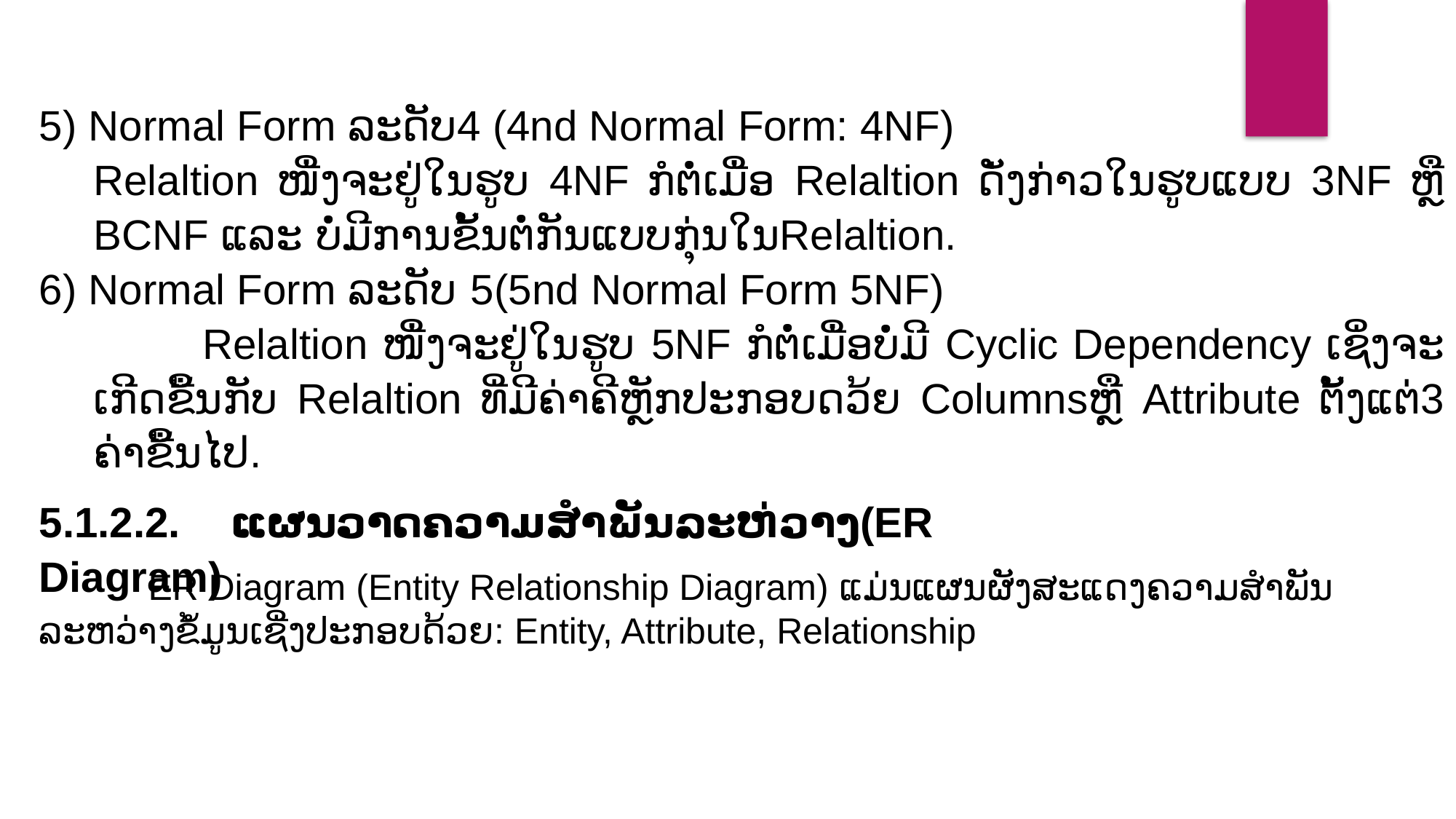

5) Normal Form ລະດັບ4 (4nd Normal Form: 4NF)
Relaltion ໜື່ງຈະຢູ່ໃນຮູບ 4NF ກໍຕໍ່ເມື່ອ Relaltion ດັ່ງກ່າວໃນຮູບແບບ 3NF ຫຼື BCNF ແລະ ບໍ່ມີການຂັ້ນຕໍ່ກັນແບບກຸ່ນໃນRelaltion.
6) Normal Form ລະດັບ 5(5nd Normal Form 5NF)
	Relaltion ໜື່ງຈະຢູ່ໃນຮູບ 5NF ກໍຕໍ່ເມື່ອບໍ່ມີ Cyclic Dependency ເຊິ່ງຈະເກີດຂື້ນກັບ Relaltion ທີ່ມີຄ່າຄີຫຼັກປະກອບດວ້ຍ Columnsຫຼື Attribute ຕັ້ງແຕ່3 ຄ່າຂື້ນໄປ.
5.1.2.2.  ແຜນວາດຄວາມສຳພັນລະຫ່ວາງ(ER Diagram)
	ER Diagram (Entity Relationship Diagram) ແມ່ນແຜນຜັງສະແດງຄວາມສຳພັນລະຫວ່າງຂໍ້ມູນເຊີ່ງປະກອບດ້ວຍ: Entity, Attribute, Relationship